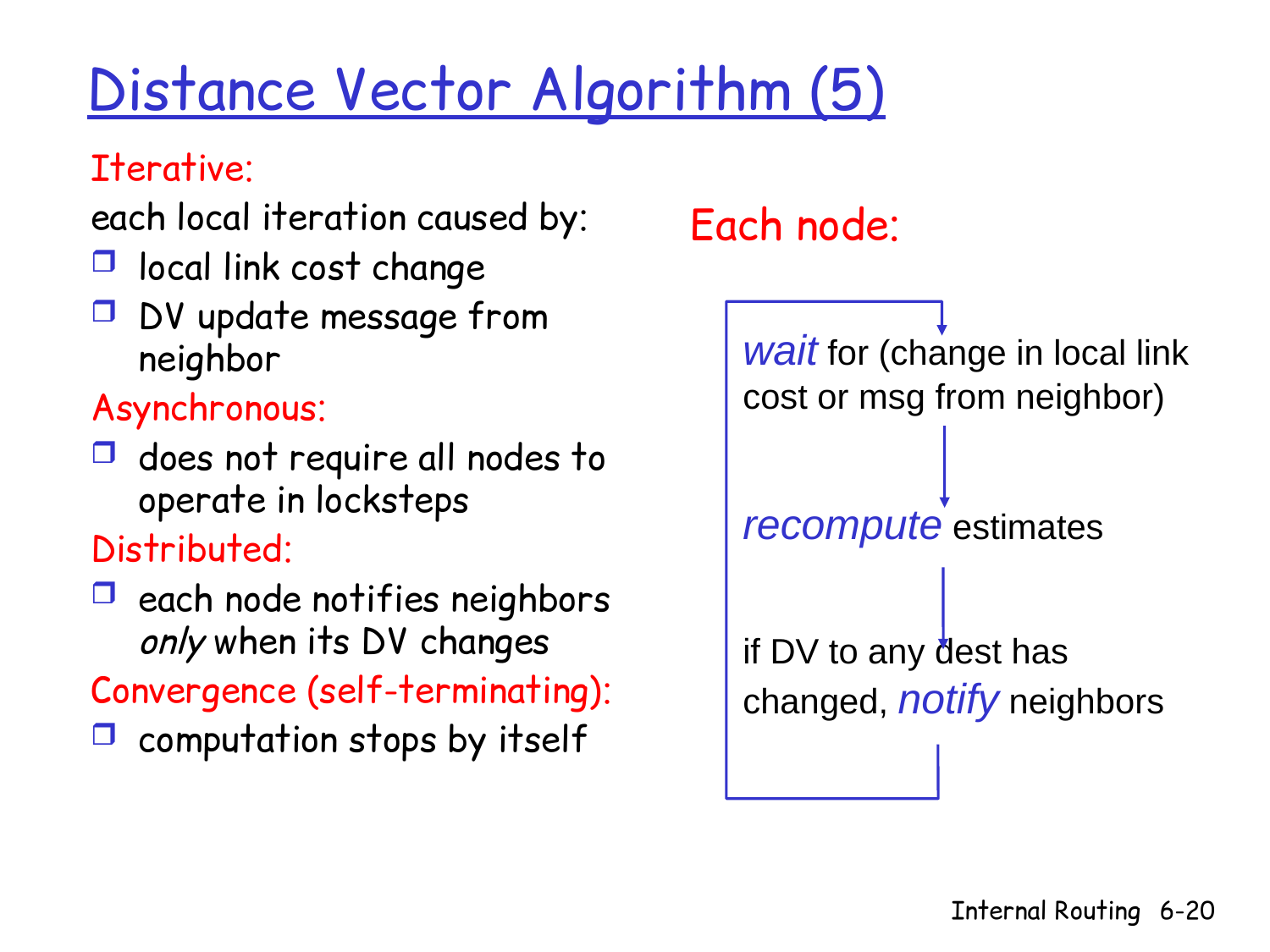

# Distance Vector Algorithm (5)
Iterative:
each local iteration caused by:
local link cost change
DV update message from neighbor
Asynchronous:
does not require all nodes to operate in locksteps
Distributed:
each node notifies neighbors only when its DV changes
Convergence (self-terminating):
computation stops by itself

Each node:

wait for (change in local link cost or msg from neighbor)

recompute estimates

if DV to any dest has changed, notify neighbors

Internal Routing
6-20